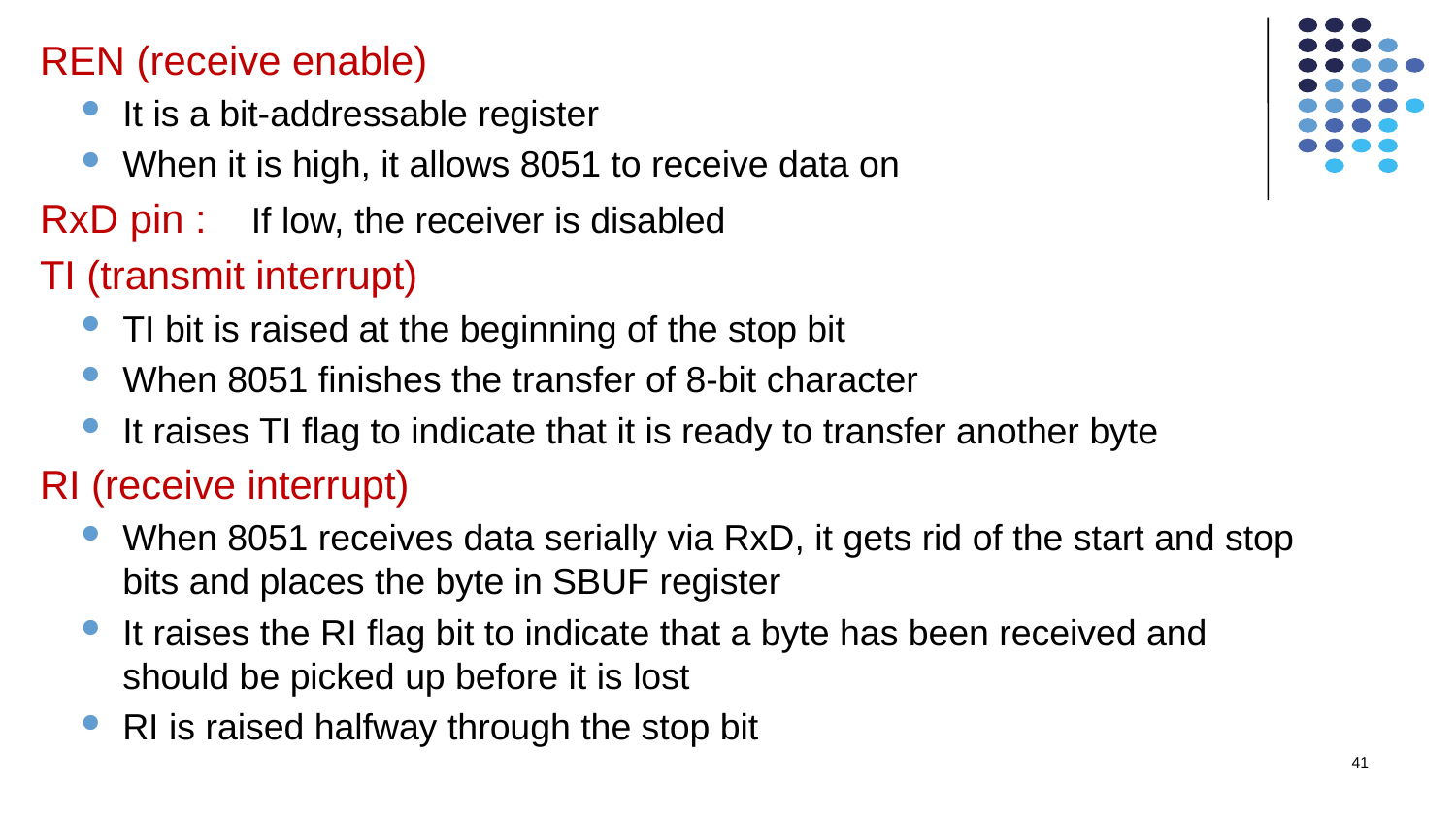

REN (receive enable)
It is a bit-addressable register
When it is high, it allows 8051 to receive data on
RxD pin :    If low, the receiver is disabled
TI (transmit interrupt)
TI bit is raised at the beginning of the stop bit
When 8051 finishes the transfer of 8-bit character
It raises TI flag to indicate that it is ready to transfer another byte
RI (receive interrupt)
When 8051 receives data serially via RxD, it gets rid of the start and stop bits and places the byte in SBUF register
It raises the RI flag bit to indicate that a byte has been received and should be picked up before it is lost
RI is raised halfway through the stop bit
41